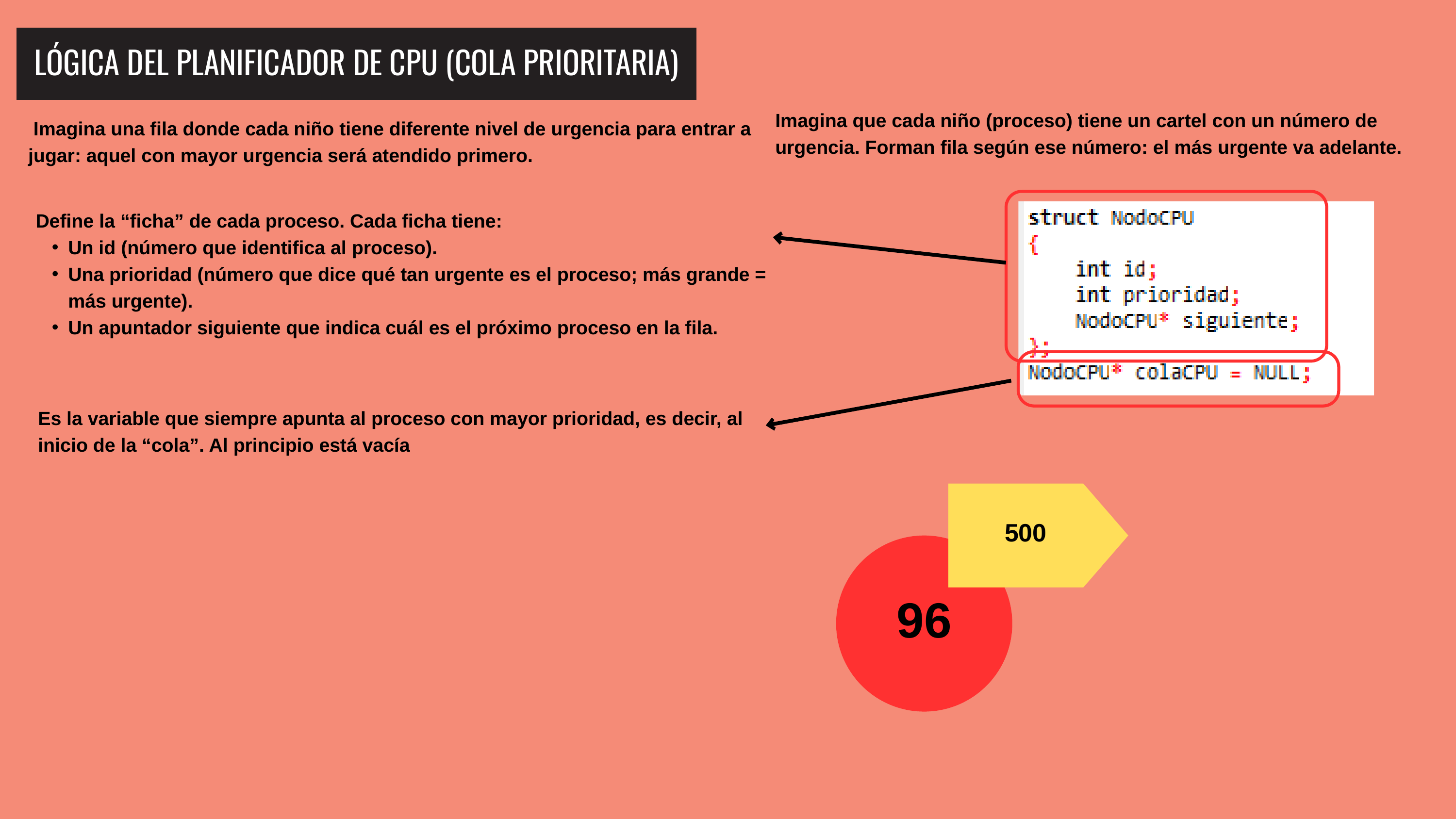

LÓGICA DEL PLANIFICADOR DE CPU (COLA PRIORITARIA)
Imagina que cada niño (proceso) tiene un cartel con un número de urgencia. Forman fila según ese número: el más urgente va adelante.
 Imagina una fila donde cada niño tiene diferente nivel de urgencia para entrar a jugar: aquel con mayor urgencia será atendido primero.

Define la “ficha” de cada proceso. Cada ficha tiene:
Un id (número que identifica al proceso).
Una prioridad (número que dice qué tan urgente es el proceso; más grande = más urgente).
Un apuntador siguiente que indica cuál es el próximo proceso en la fila.

Es la variable que siempre apunta al proceso con mayor prioridad, es decir, al inicio de la “cola”. Al principio está vacía

500

96